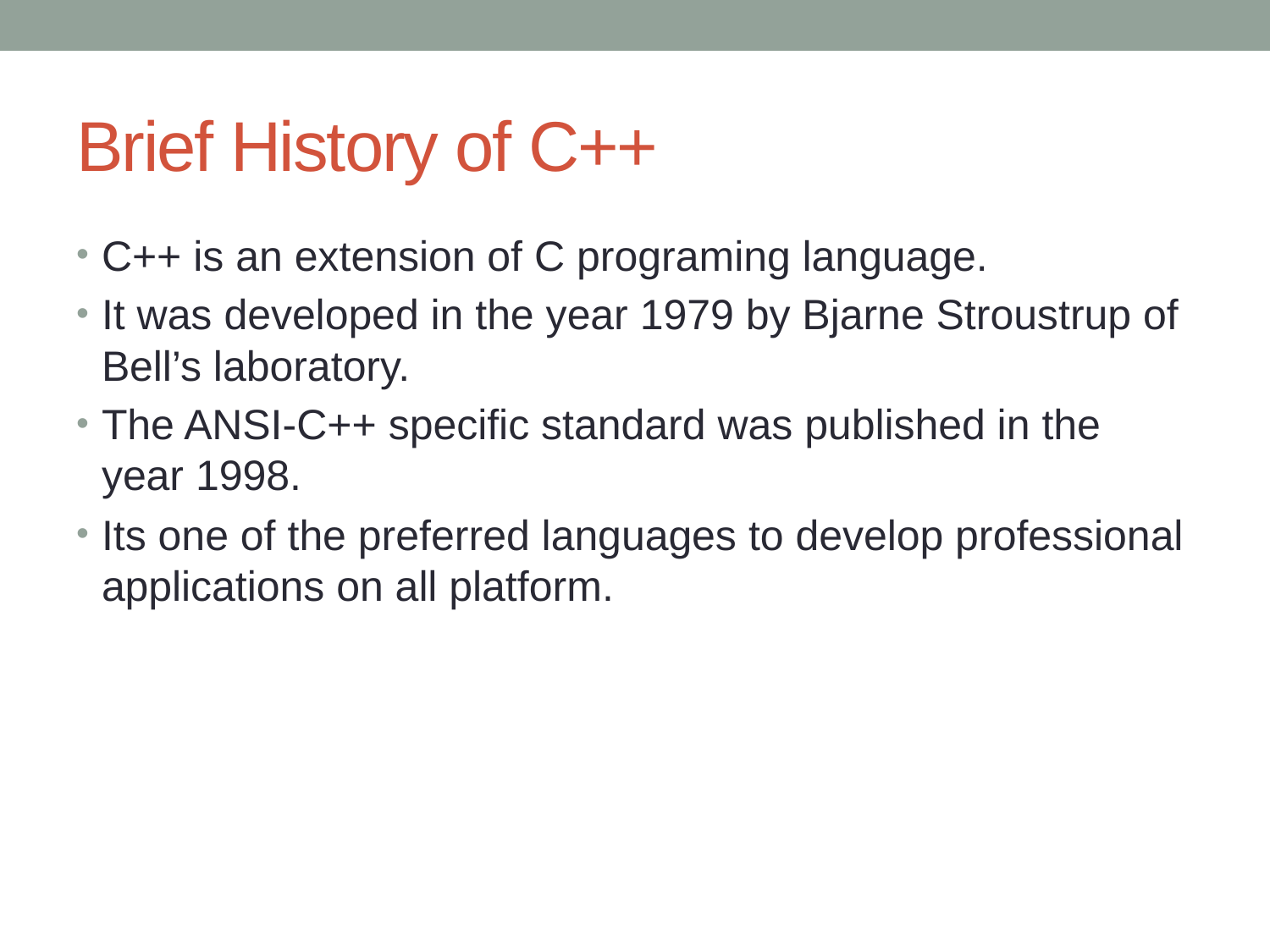

# Brief History of C++
C++ is an extension of C programing language.
It was developed in the year 1979 by Bjarne Stroustrup of Bell’s laboratory.
The ANSI-C++ specific standard was published in the year 1998.
Its one of the preferred languages to develop professional applications on all platform.